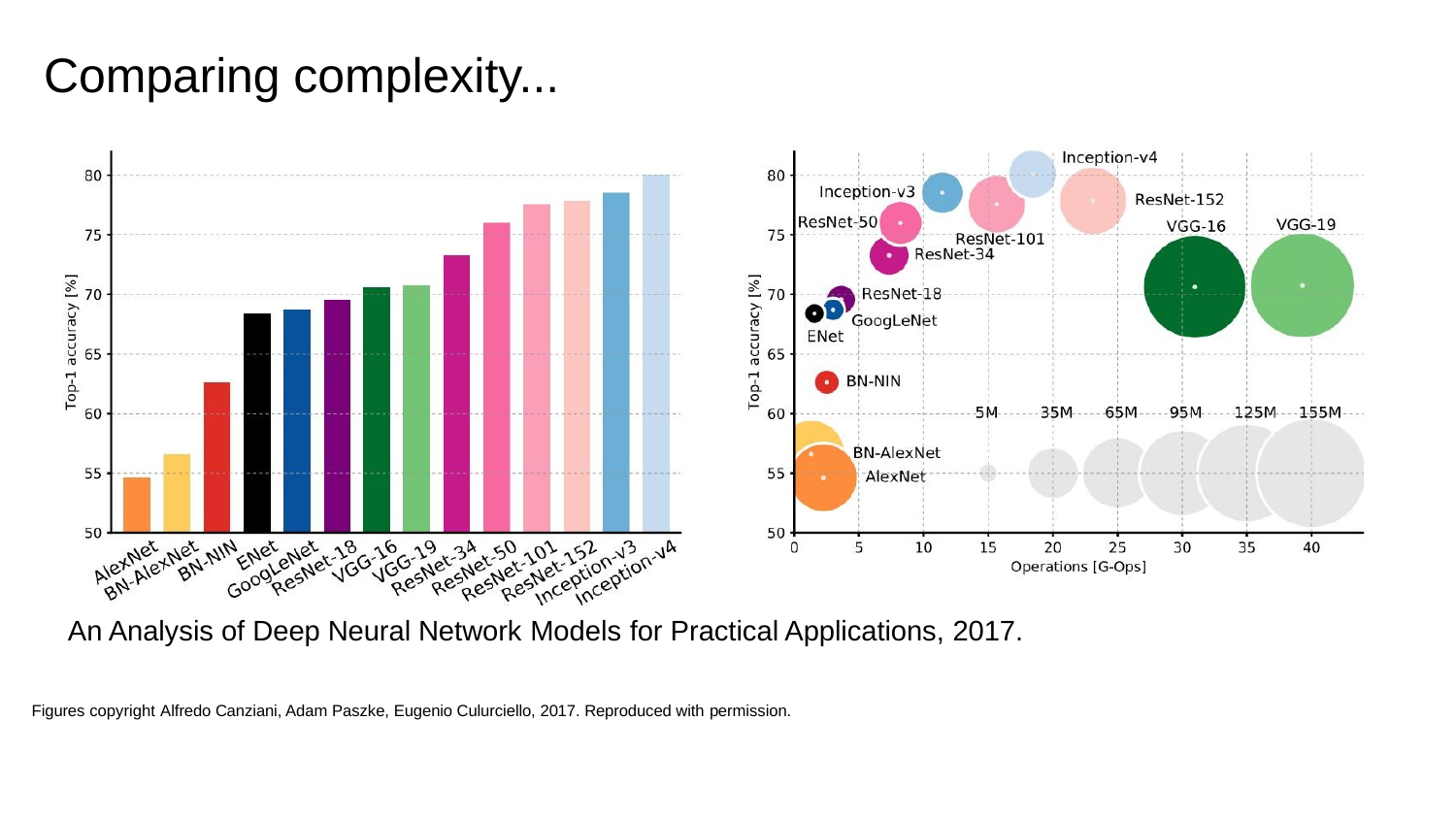

# Comparing complexity...

An Analysis of Deep Neural Network Models for Practical Applications, 2017.
Figures copyright Alfredo Canziani, Adam Paszke, Eugenio Culurciello, 2017. Reproduced with permission.
Lecture 9 - 81
May 1, 2018
Fei-Fei Li & Justin Johnson & Serena Yeung
Fei-Fei Li & Justin Johnson & Serena Yeung	Lecture 9 -	May 1, 2018